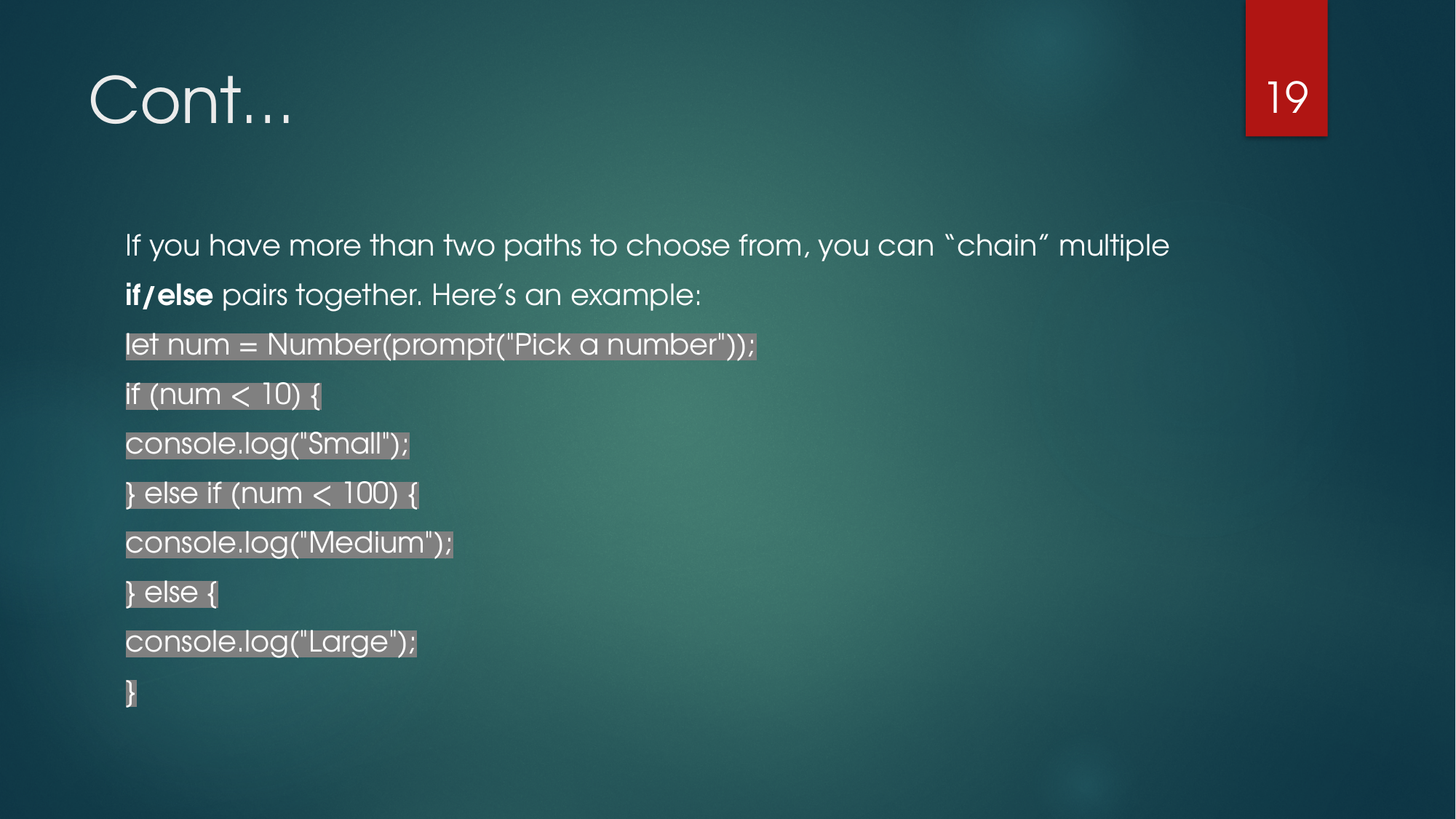

19
# Cont…
If you have more than two paths to choose from, you can “chain” multiple
if/else pairs together. Here’s an example:
let num = Number(prompt("Pick a number"));
if (num < 10) {
console.log("Small");
} else if (num < 100) {
console.log("Medium");
} else {
console.log("Large");
}